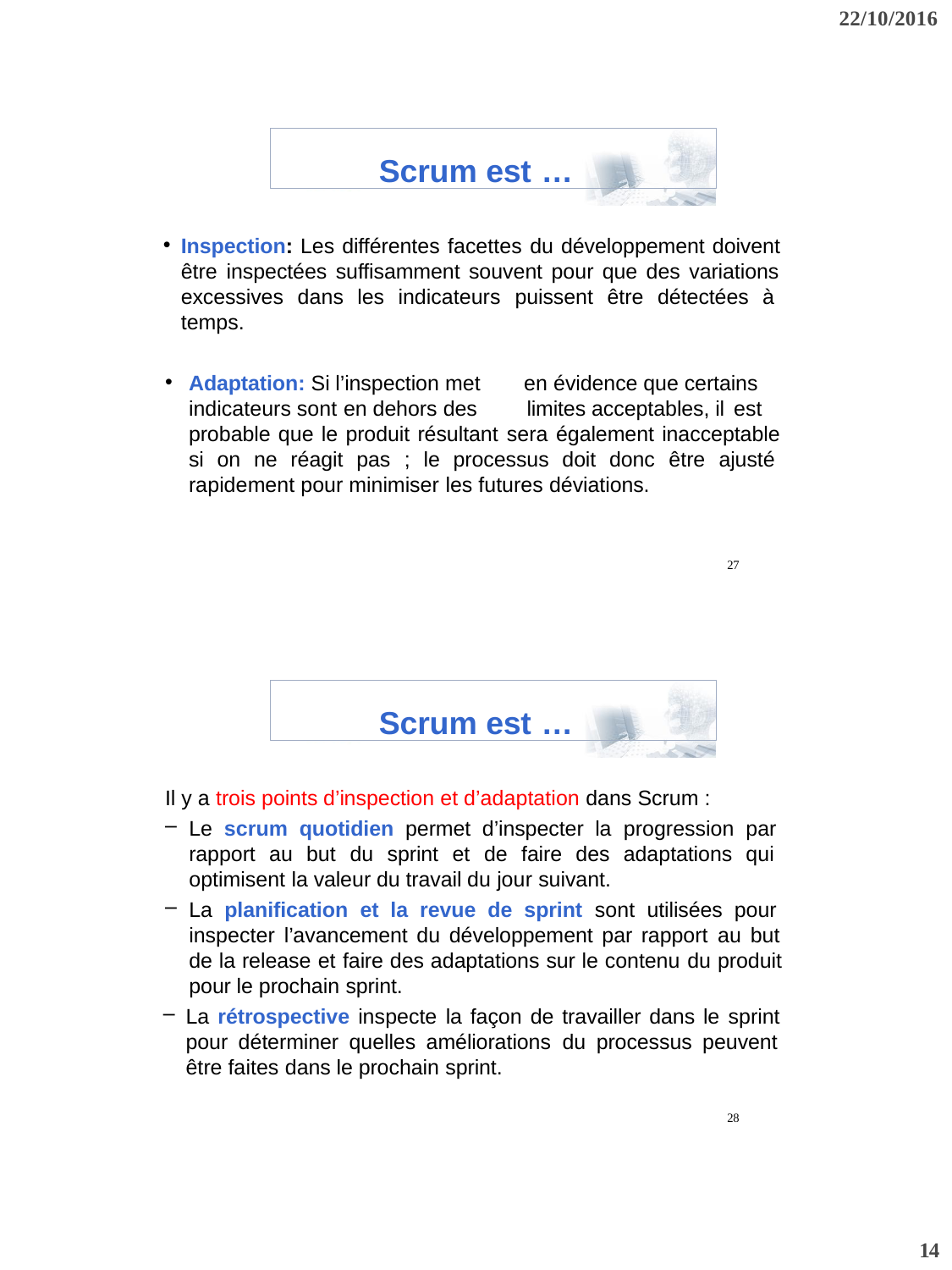

22/10/2016
…

Scrum est

Inspection: Les différentes facettes du développement doivent  être inspectées suffisamment souvent pour que des variations  excessives dans les indicateurs puissent être détectées à  temps.
Adaptation: Si l’inspection met  indicateurs sont en dehors des
en évidence que certains  limites acceptables, il est
probable que le produit résultant sera également inacceptable  si on ne réagit pas ; le processus doit donc être ajusté  rapidement pour minimiser les futures déviations.
27
…

Scrum est

Il y a trois points d’inspection et d’adaptation dans Scrum :
Le scrum quotidien permet d’inspecter la progression par  rapport au but du sprint et de faire des adaptations qui  optimisent la valeur du travail du jour suivant.
La planification et la revue de sprint sont utilisées pour  inspecter l’avancement du développement par rapport au but  de la release et faire des adaptations sur le contenu du produit  pour le prochain sprint.
La rétrospective inspecte la façon de travailler dans le sprint  pour déterminer quelles améliorations du processus peuvent  être faites dans le prochain sprint.
28
14